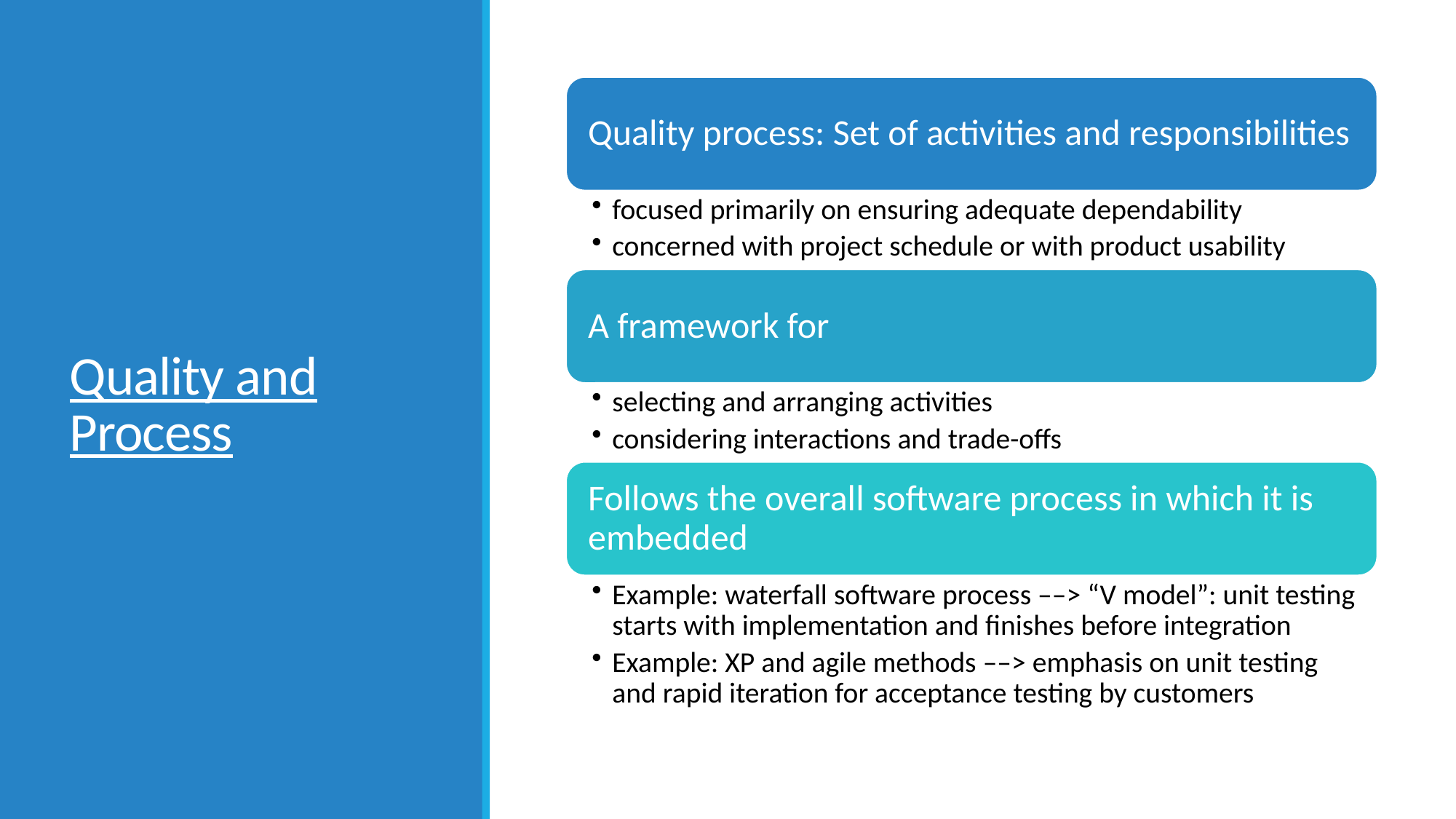

# Quality and Process
Quality process: Set of activities and responsibilities
focused primarily on ensuring adequate dependability
concerned with project schedule or with product usability
A framework for
selecting and arranging activities
considering interactions and trade-offs
Follows the overall software process in which it is embedded
Example: waterfall software process ––> “V model”: unit testing starts with implementation and finishes before integration
Example: XP and agile methods ––> emphasis on unit testing and rapid iteration for acceptance testing by customers